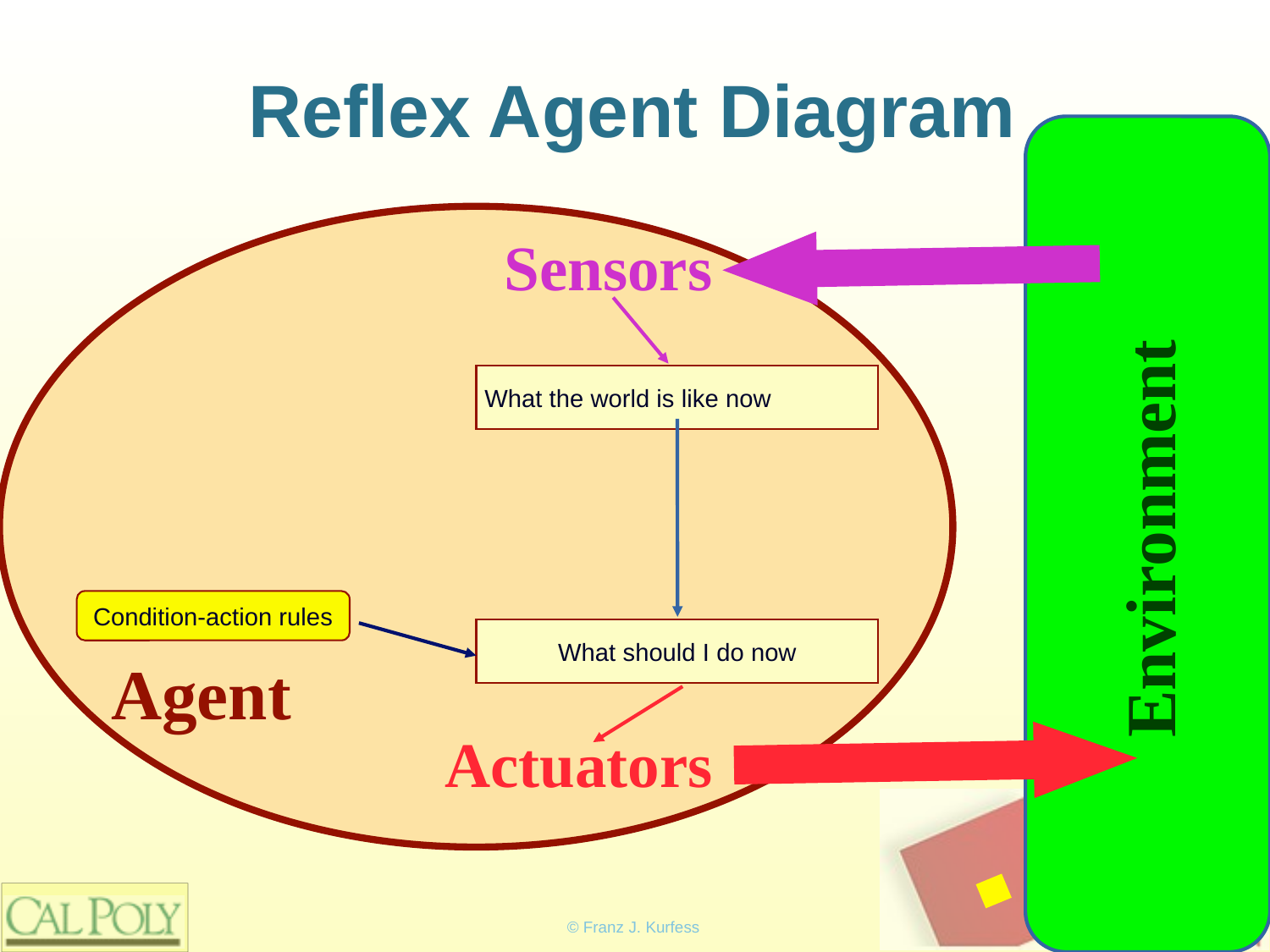

# Reflex Agent Diagram

Sensors

What the world is like now

Environment

Condition-action rules

What should I do now

Agent

Actuators

51